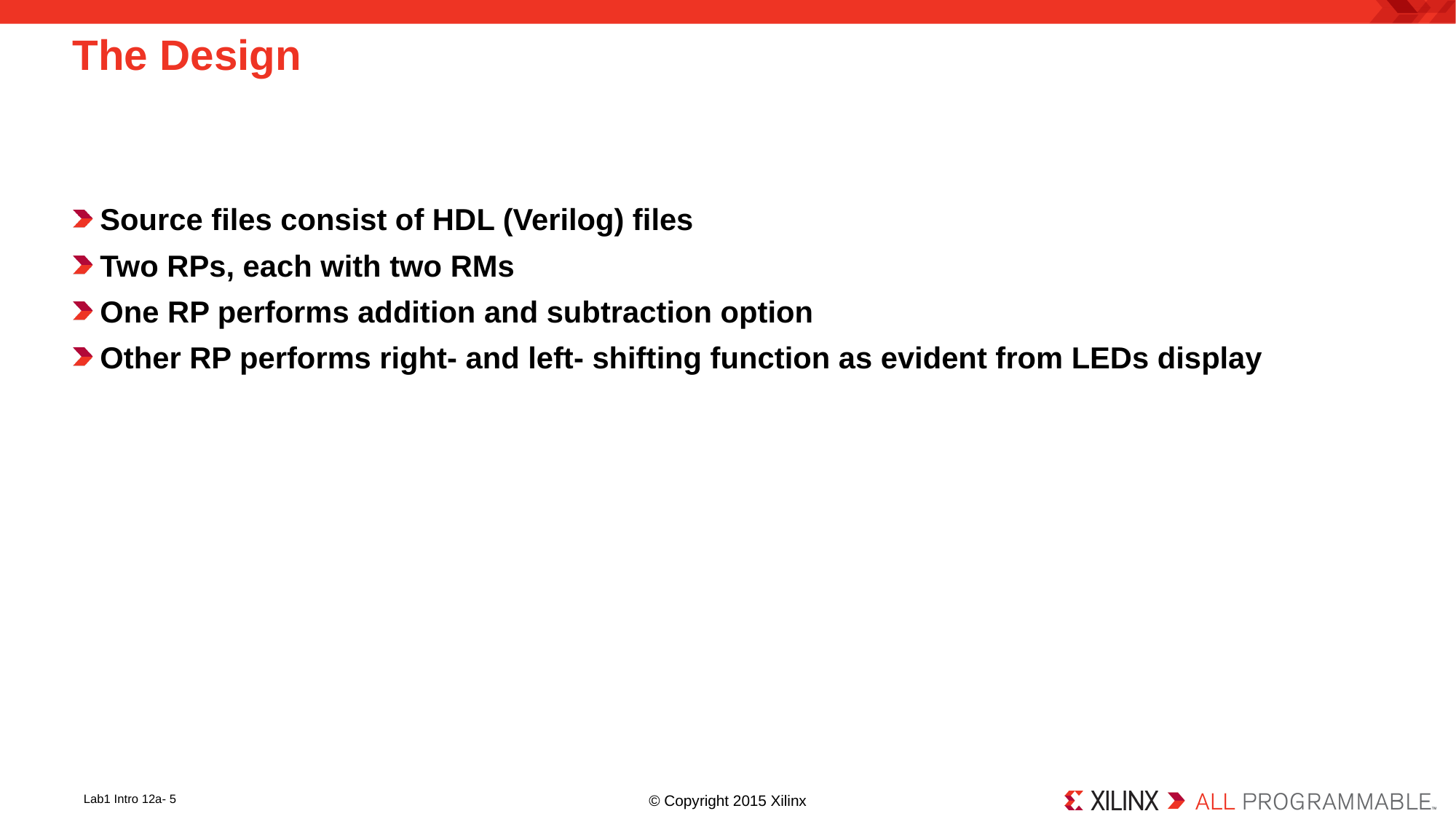

# The Design
Source files consist of HDL (Verilog) files
Two RPs, each with two RMs
One RP performs addition and subtraction option
Other RP performs right- and left- shifting function as evident from LEDs display
Lab1 Intro 12a- 5
© Copyright 2015 Xilinx